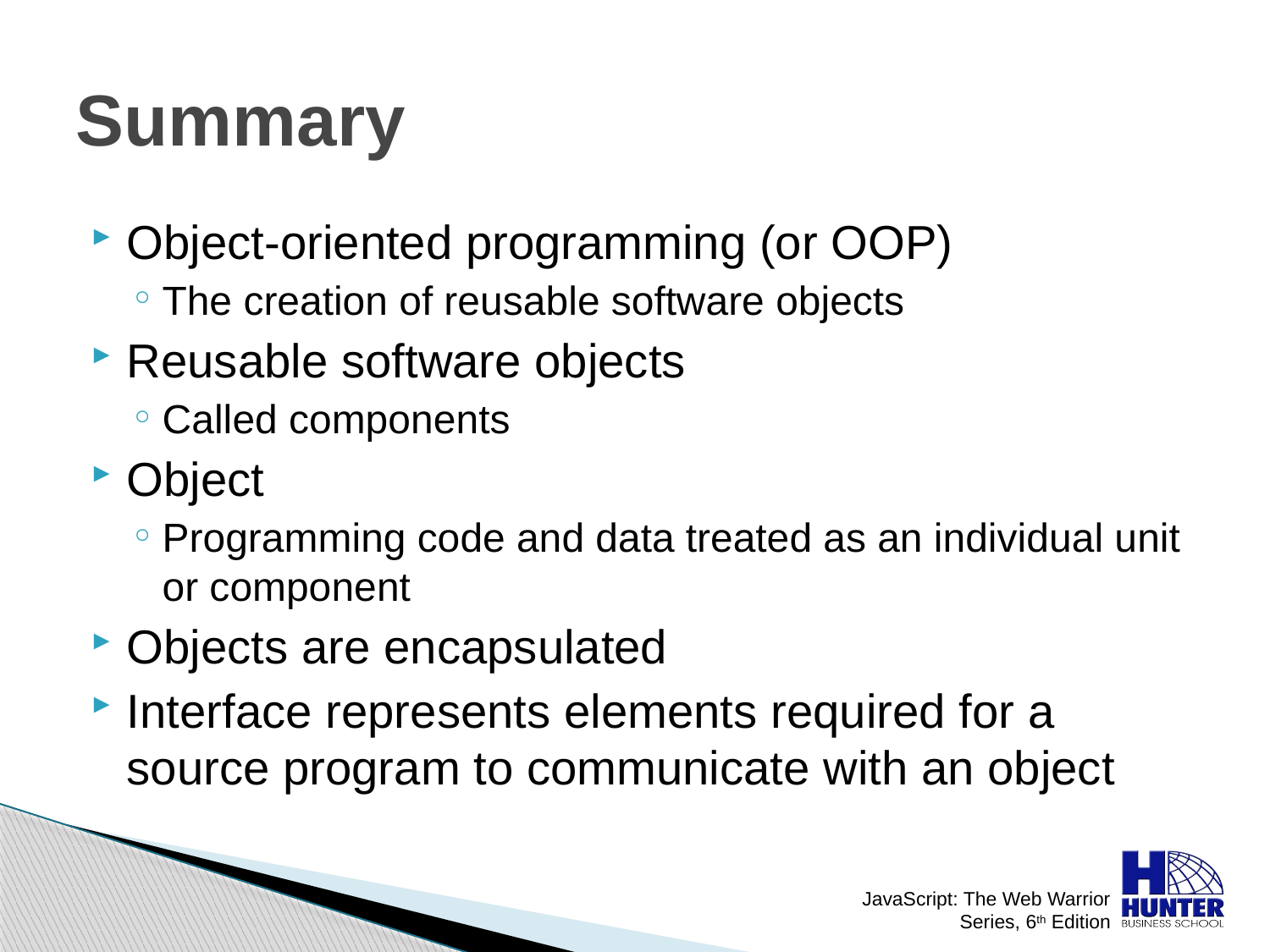

# Summary
Object-oriented programming (or OOP)
The creation of reusable software objects
Reusable software objects
Called components
Object
Programming code and data treated as an individual unit or component
Objects are encapsulated
Interface represents elements required for a source program to communicate with an object